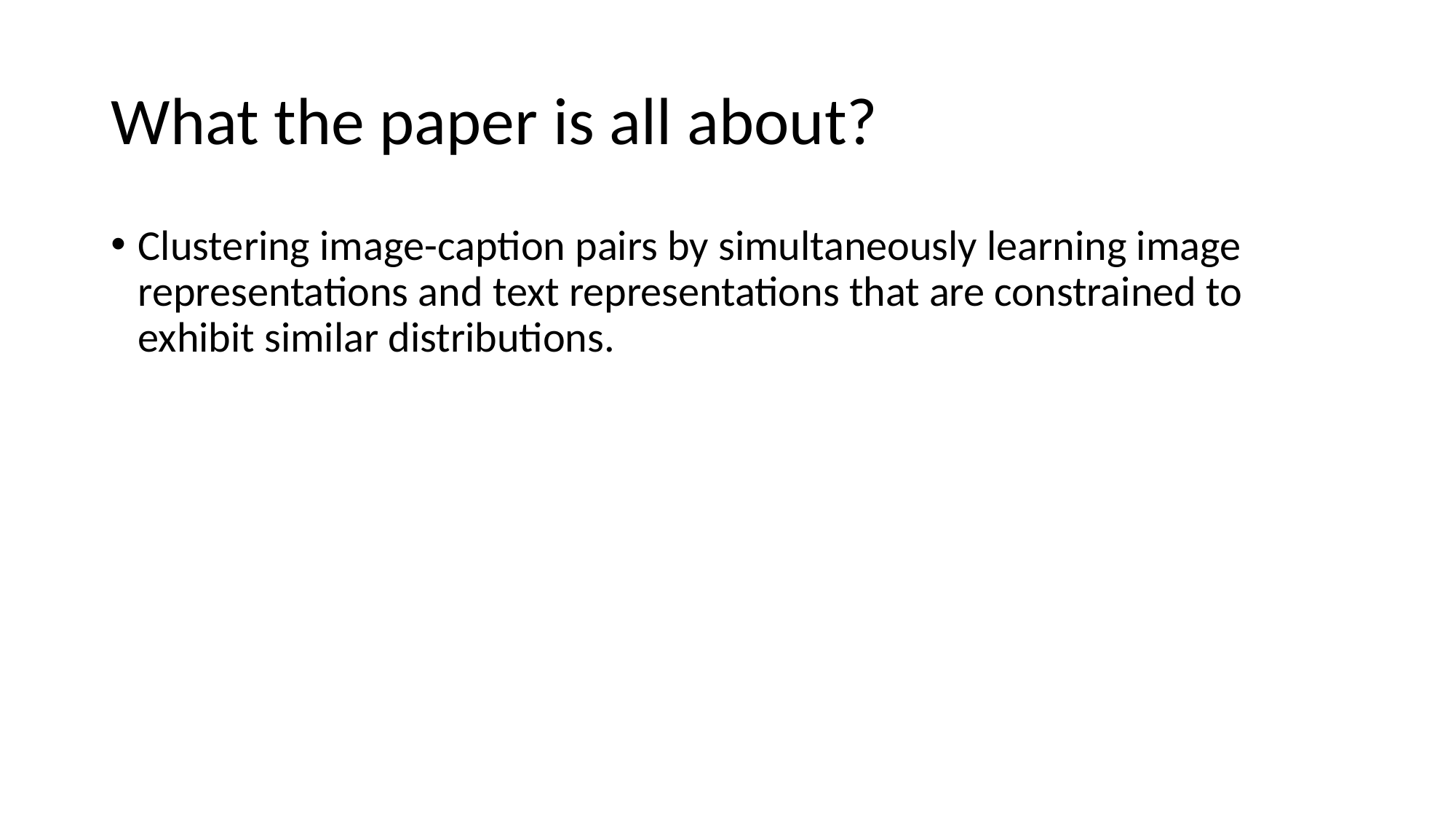

# What the paper is all about?
Clustering image-caption pairs by simultaneously learning image representations and text representations that are constrained to exhibit similar distributions.